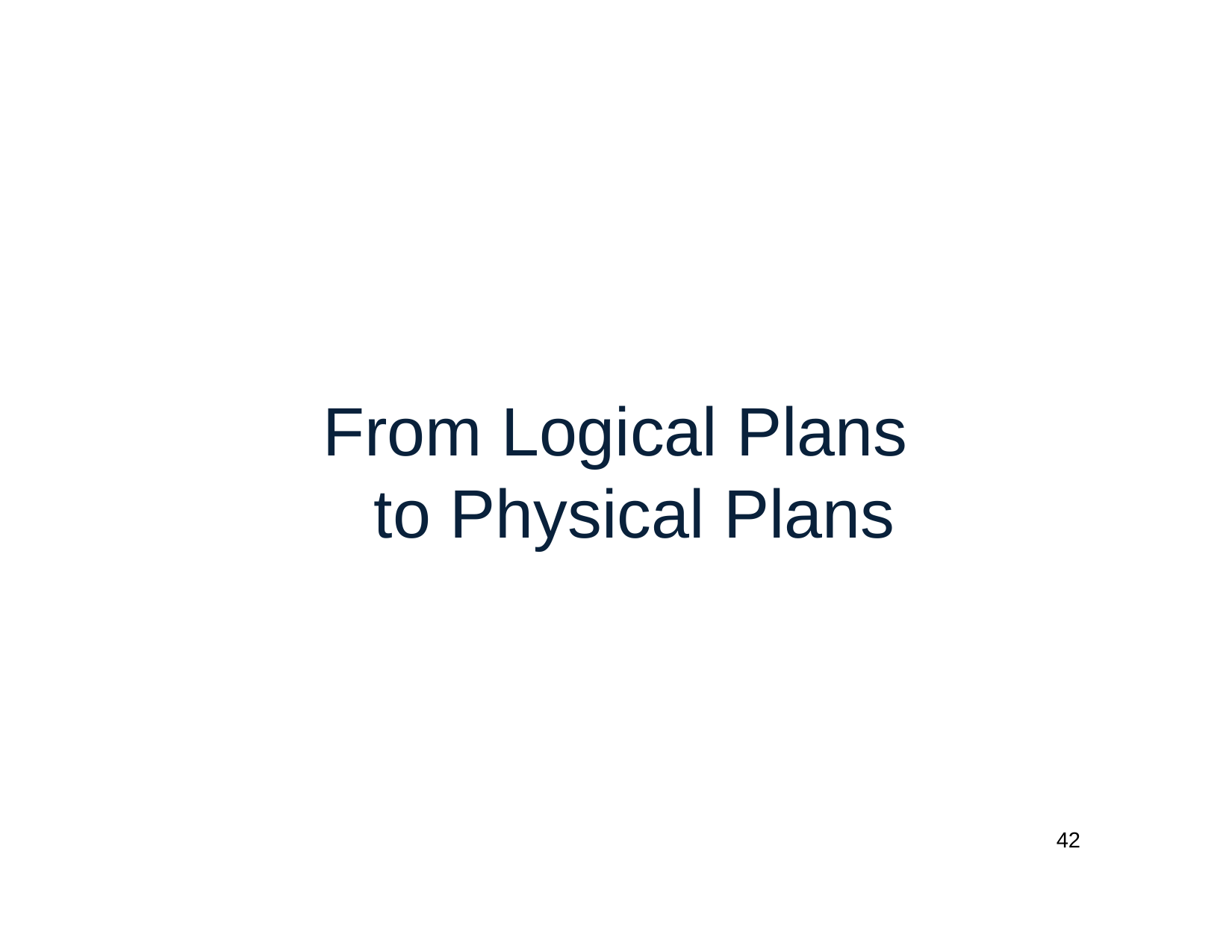

# From Logical Plans  to Physical Plans
42